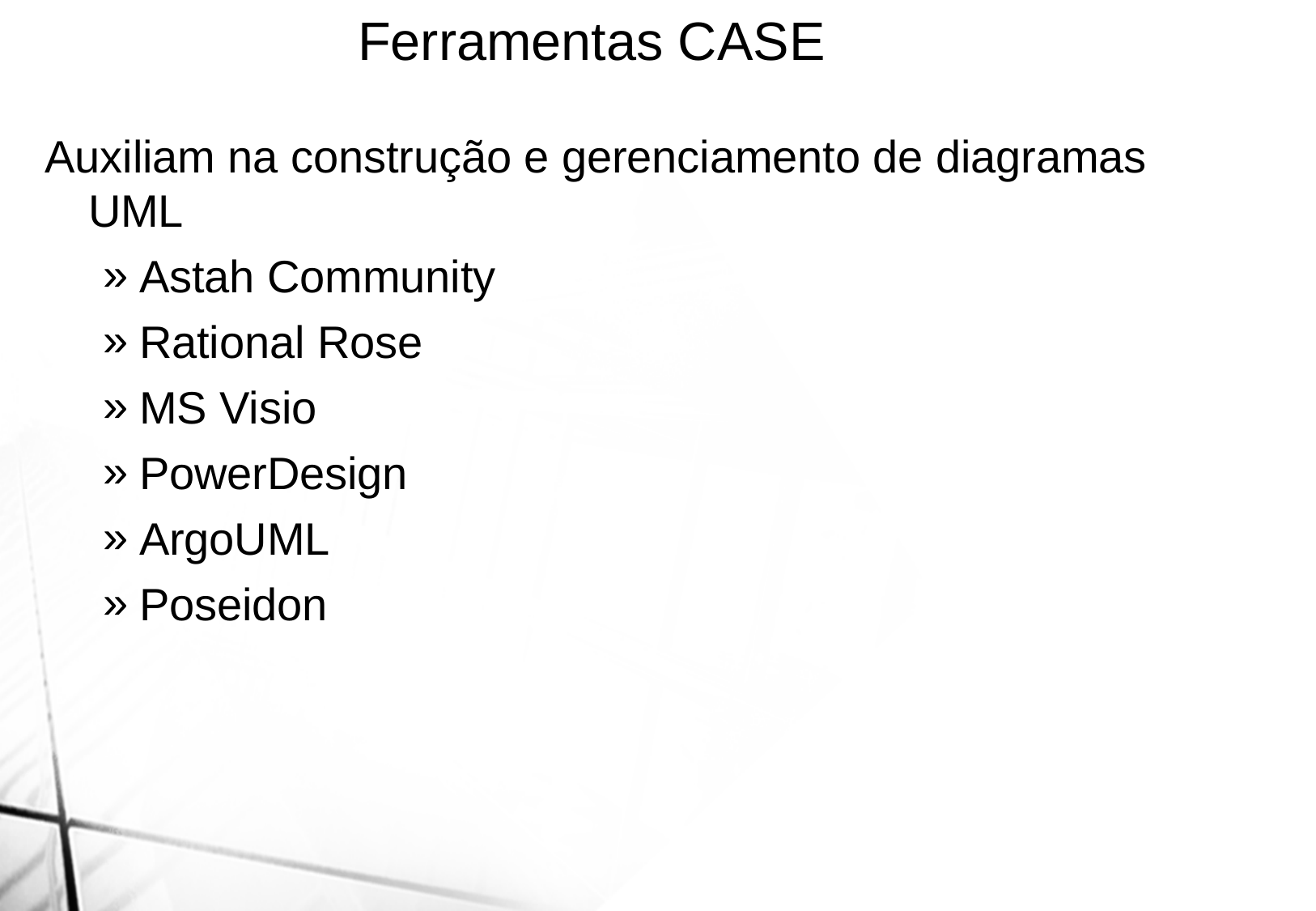

Ferramentas CASE
Auxiliam na construção e gerenciamento de diagramas UML
Astah Community
Rational Rose
MS Visio
PowerDesign
ArgoUML
Poseidon